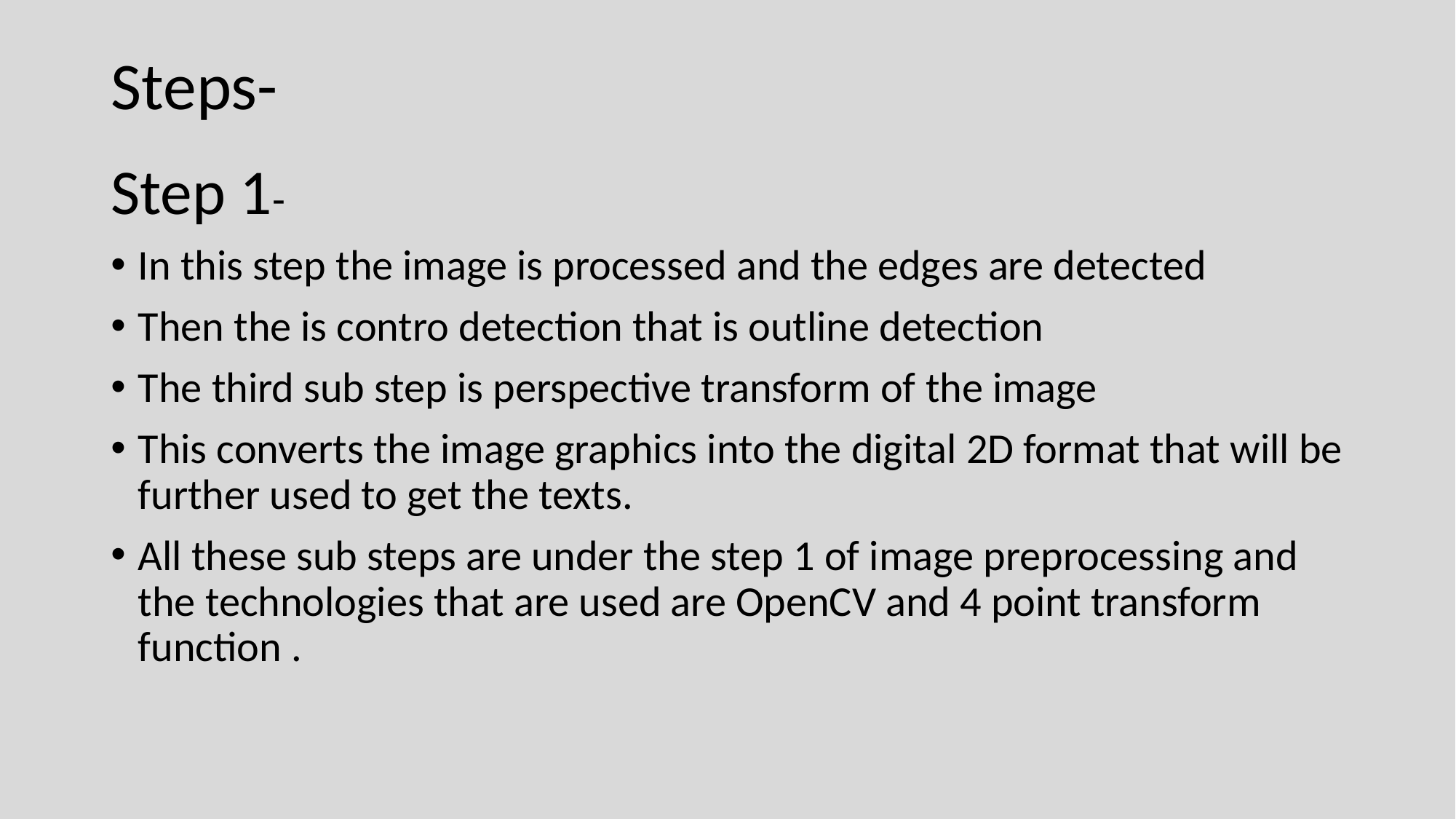

# Steps-
Step 1-
In this step the image is processed and the edges are detected
Then the is contro detection that is outline detection
The third sub step is perspective transform of the image
This converts the image graphics into the digital 2D format that will be further used to get the texts.
All these sub steps are under the step 1 of image preprocessing and the technologies that are used are OpenCV and 4 point transform function .